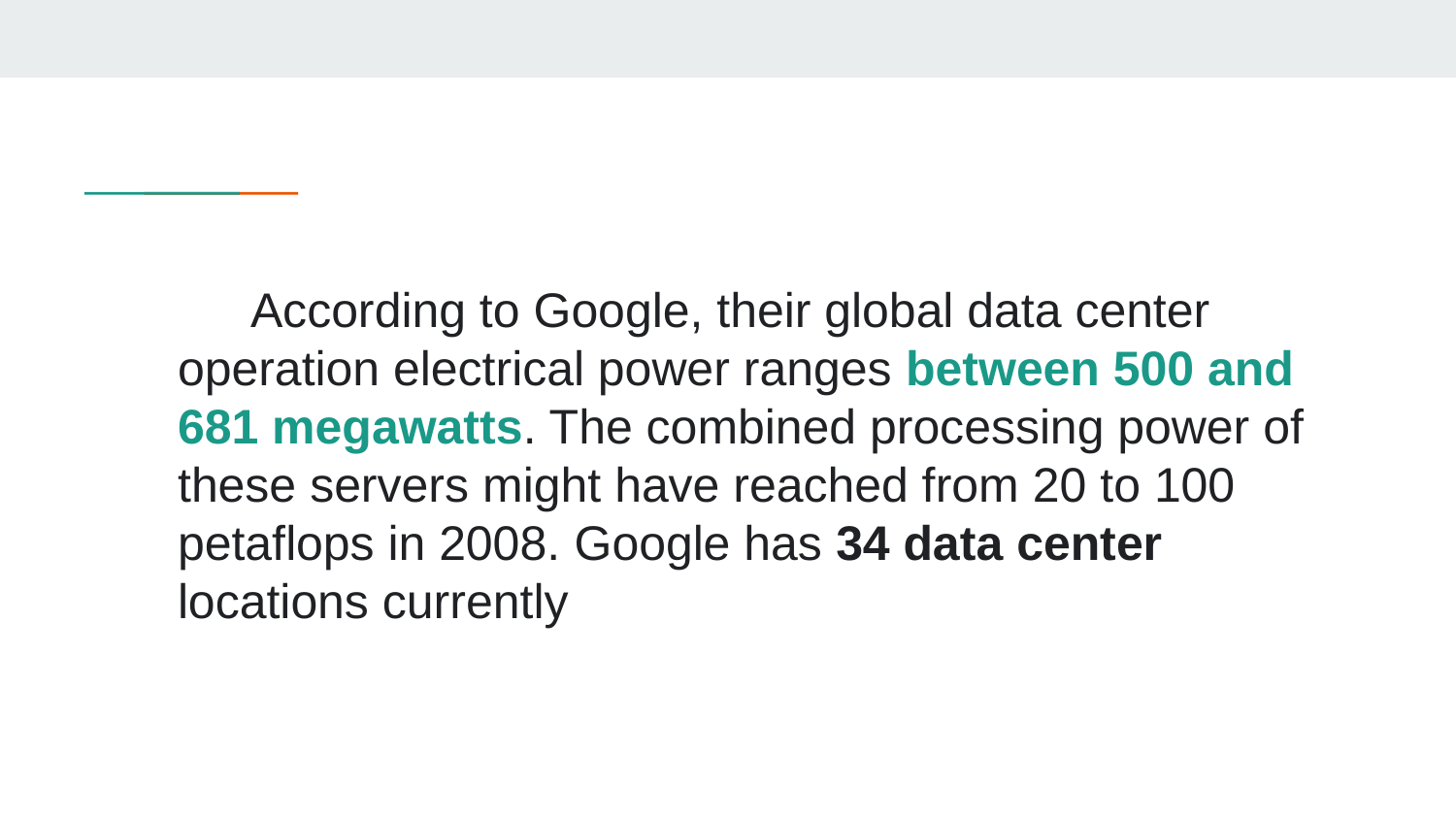

According to Google, their global data center operation electrical power ranges between 500 and 681 megawatts. The combined processing power of these servers might have reached from 20 to 100 petaflops in 2008. Google has 34 data center locations currently